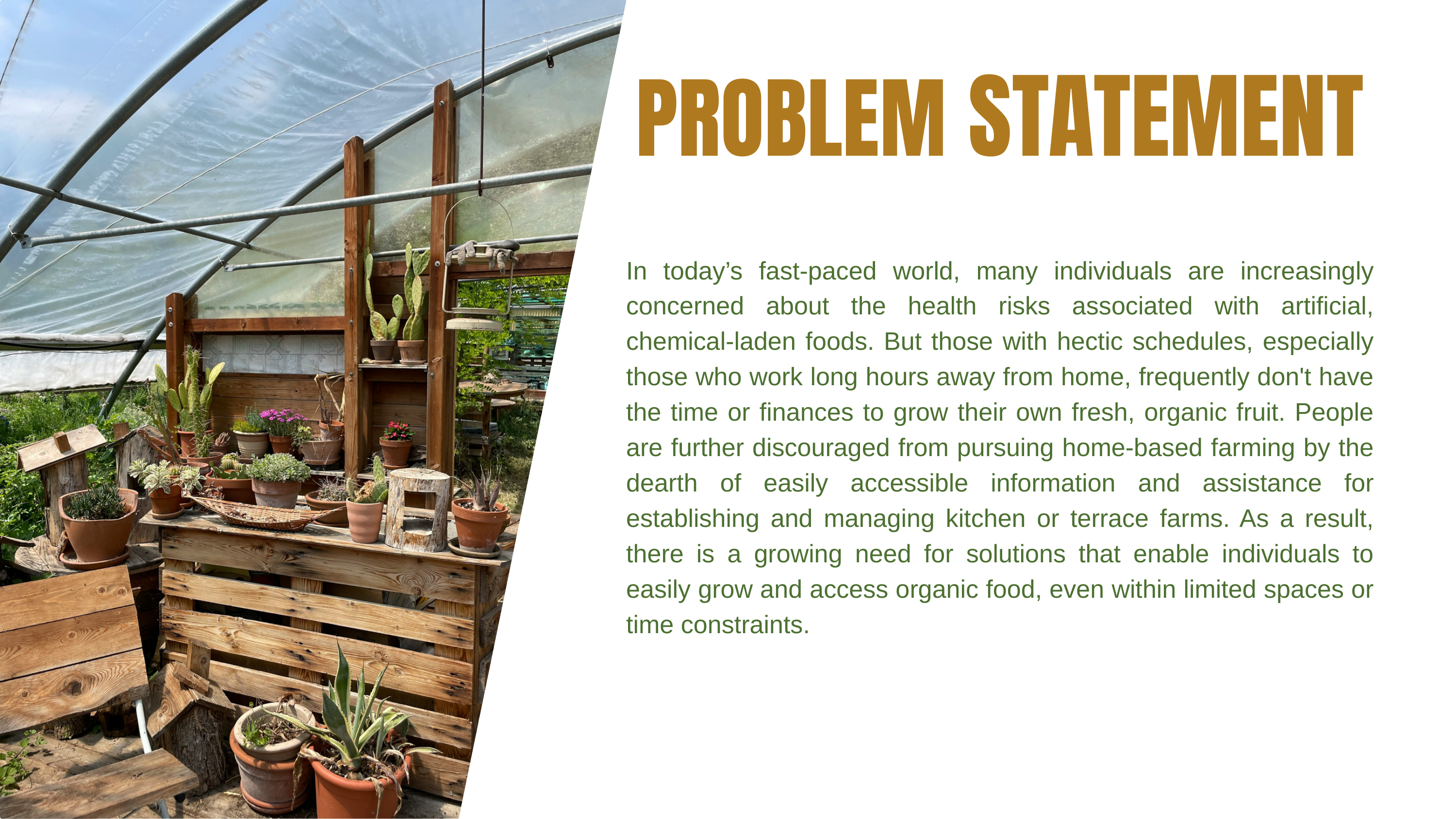

PROBLEM STATEMENT
In today’s fast-paced world, many individuals are increasingly concerned about the health risks associated with artificial, chemical-laden foods. But those with hectic schedules, especially those who work long hours away from home, frequently don't have the time or finances to grow their own fresh, organic fruit. People are further discouraged from pursuing home-based farming by the dearth of easily accessible information and assistance for establishing and managing kitchen or terrace farms. As a result, there is a growing need for solutions that enable individuals to easily grow and access organic food, even within limited spaces or time constraints.